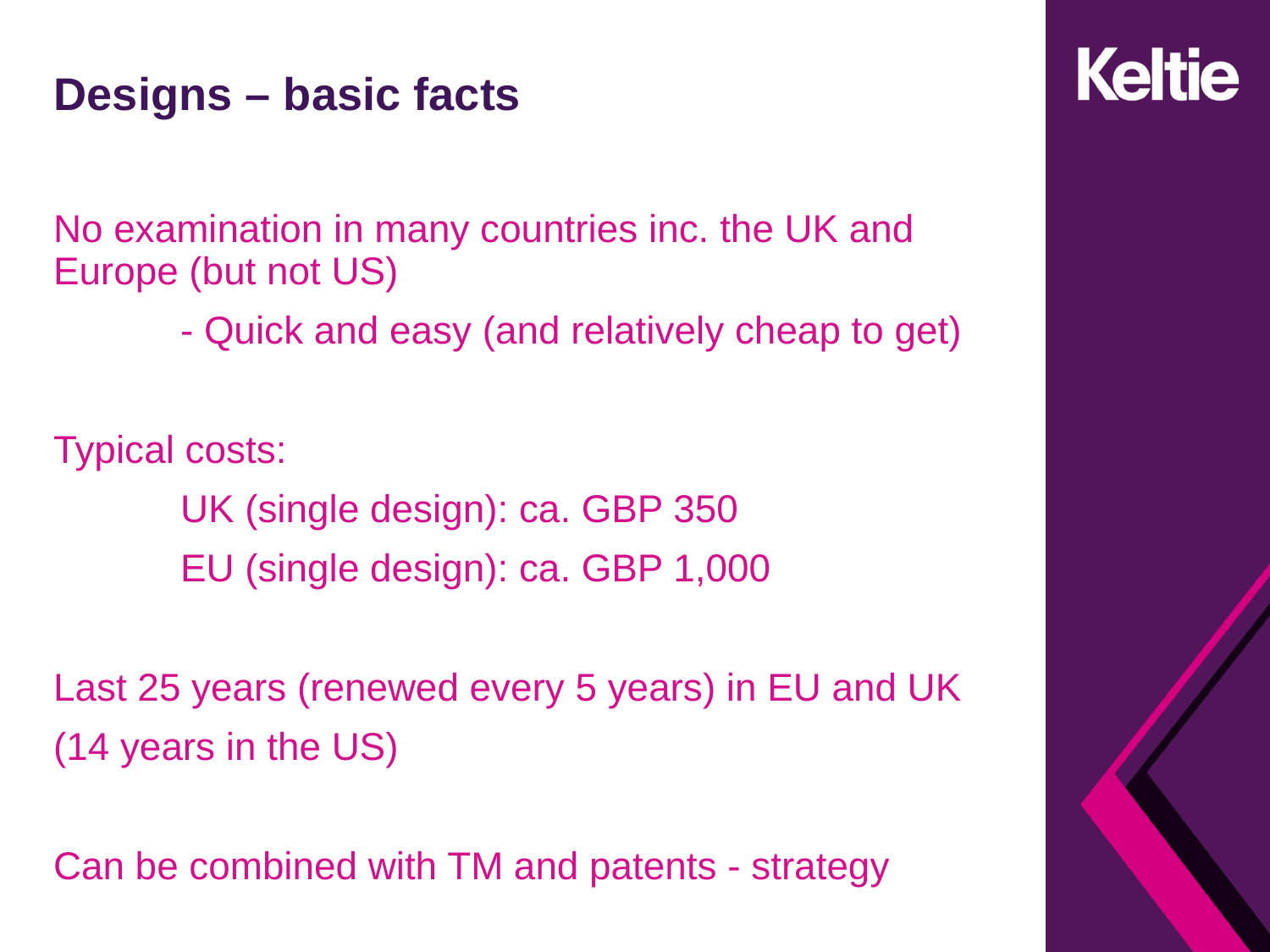

# Designs – basic facts
No examination in many countries inc. the UK and Europe (but not US)
	- Quick and easy (and relatively cheap to get)

Typical costs:
	UK (single design): ca. GBP 350
	EU (single design): ca. GBP 1,000

Last 25 years (renewed every 5 years) in EU and UK
(14 years in the US)

Can be combined with TM and patents - strategy